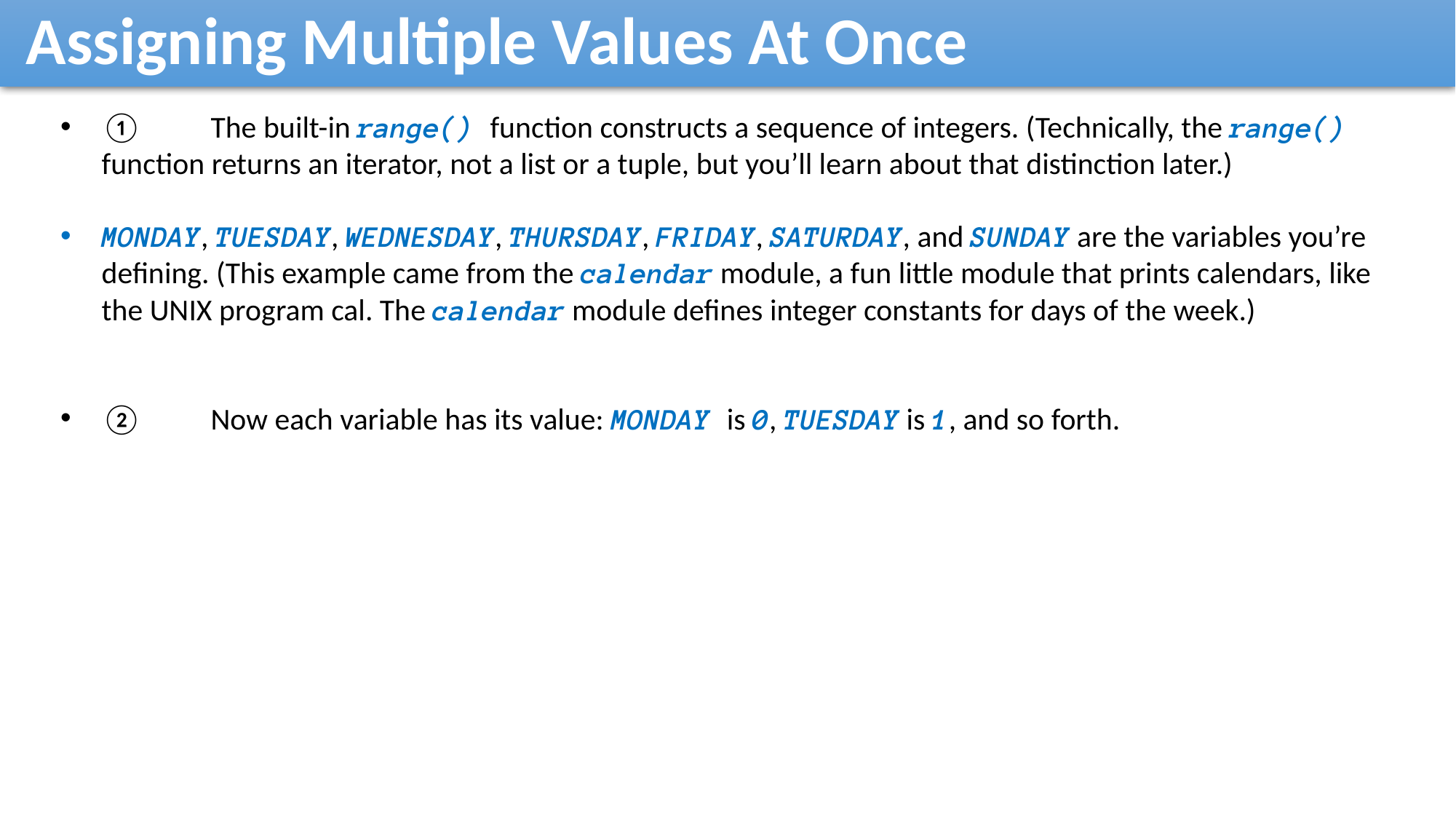

Assigning Multiple Values At Once
①	The built-in range() function constructs a sequence of integers. (Technically, the range() function returns an iterator, not a list or a tuple, but you’ll learn about that distinction later.)

MONDAY, TUESDAY, WEDNESDAY, THURSDAY, FRIDAY, SATURDAY, and SUNDAY are the variables you’re defining. (This example came from the calendar module, a fun little module that prints calendars, like the UNIX program cal. The calendar module defines integer constants for days of the week.)

②	Now each variable has its value: MONDAY is 0, TUESDAY is 1, and so forth.